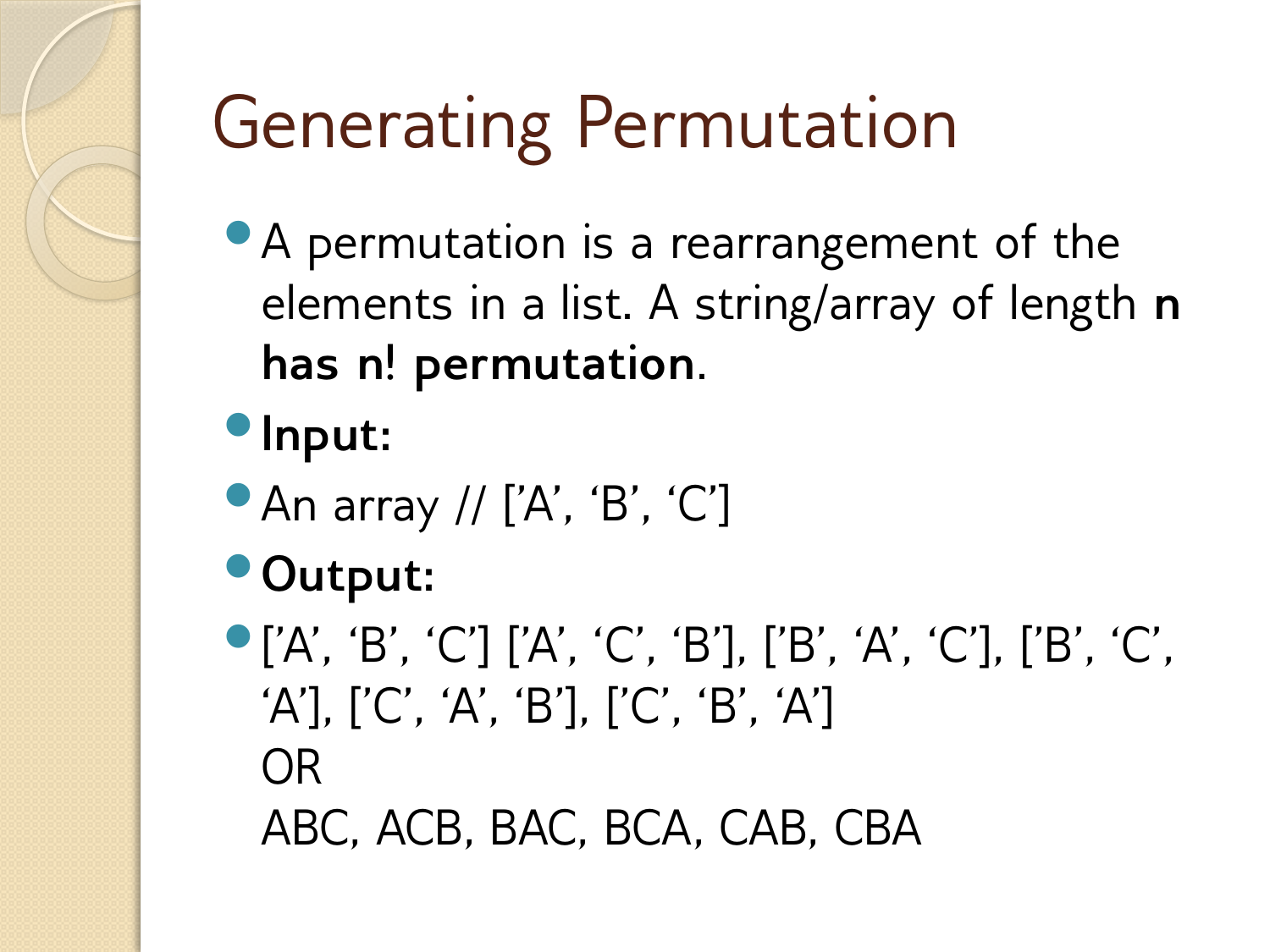

# Generating Permutation
A permutation is a rearrangement of the elements in a list. A string/array of length n has n! permutation.
Input:
An array // [’A’, ‘B’, ‘C’]
Out­put:
[’A’, ‘B’, ‘C’] [’A’, ‘C’, ‘B’], [’B’, ‘A’, ‘C’], [’B’, ‘C’, ‘A’], [’C’, ‘A’, ‘B’], [’C’, ‘B’, ‘A’]
OR
ABC, ACB, BAC, BCA, CAB, CBA